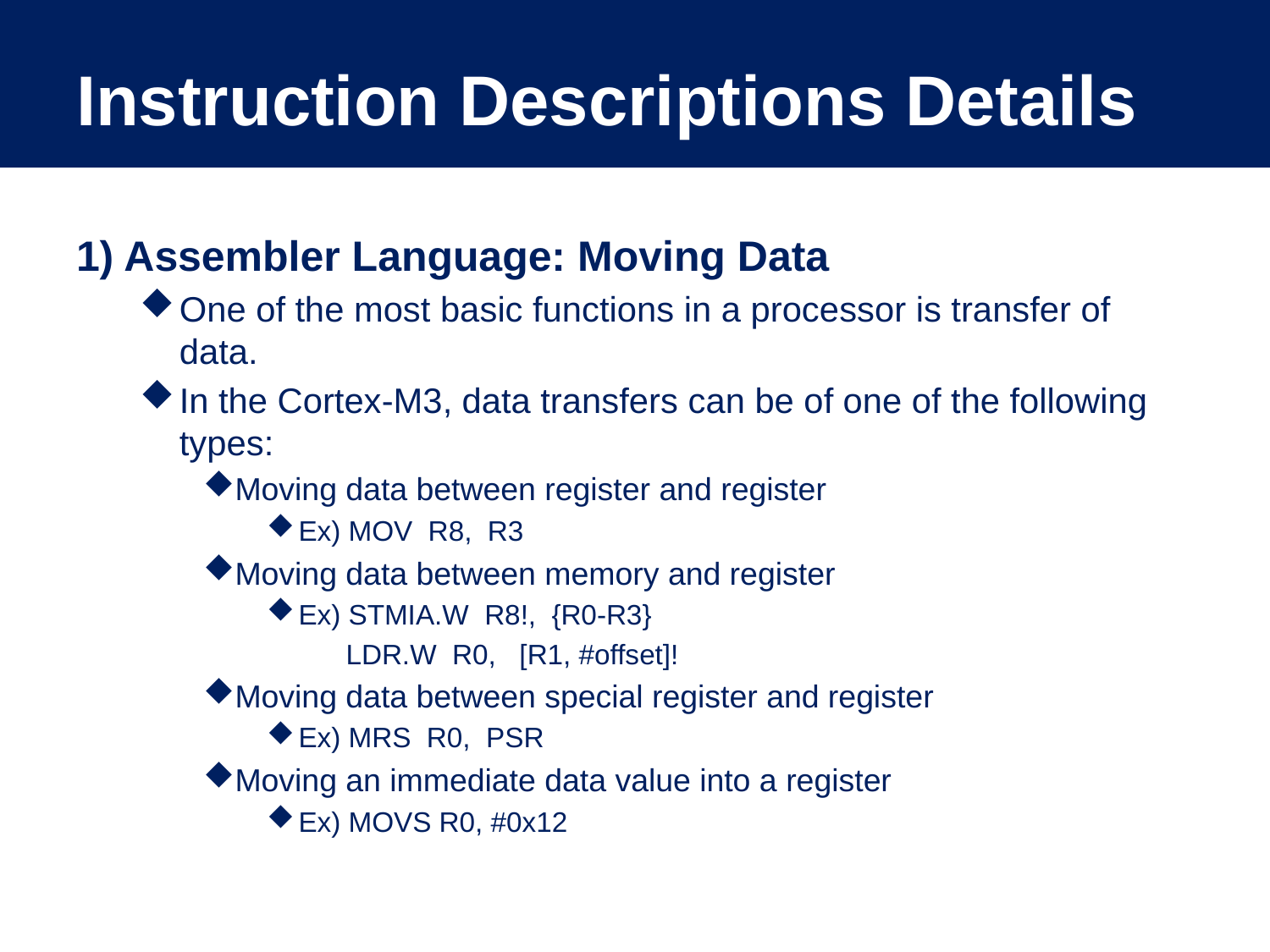

# Instruction Descriptions Details
1) Assembler Language: Moving Data
One of the most basic functions in a processor is transfer of data.
In the Cortex-M3, data transfers can be of one of the following types:
Moving data between register and register
Ex) MOV  R8,  R3
Moving data between memory and register
Ex) STMIA.W  R8!,  {R0-R3}
	  LDR.W  R0,   [R1, #offset]!
Moving data between special register and register
Ex) MRS  R0,  PSR
Moving an immediate data value into a register
Ex) MOVS R0, #0x12